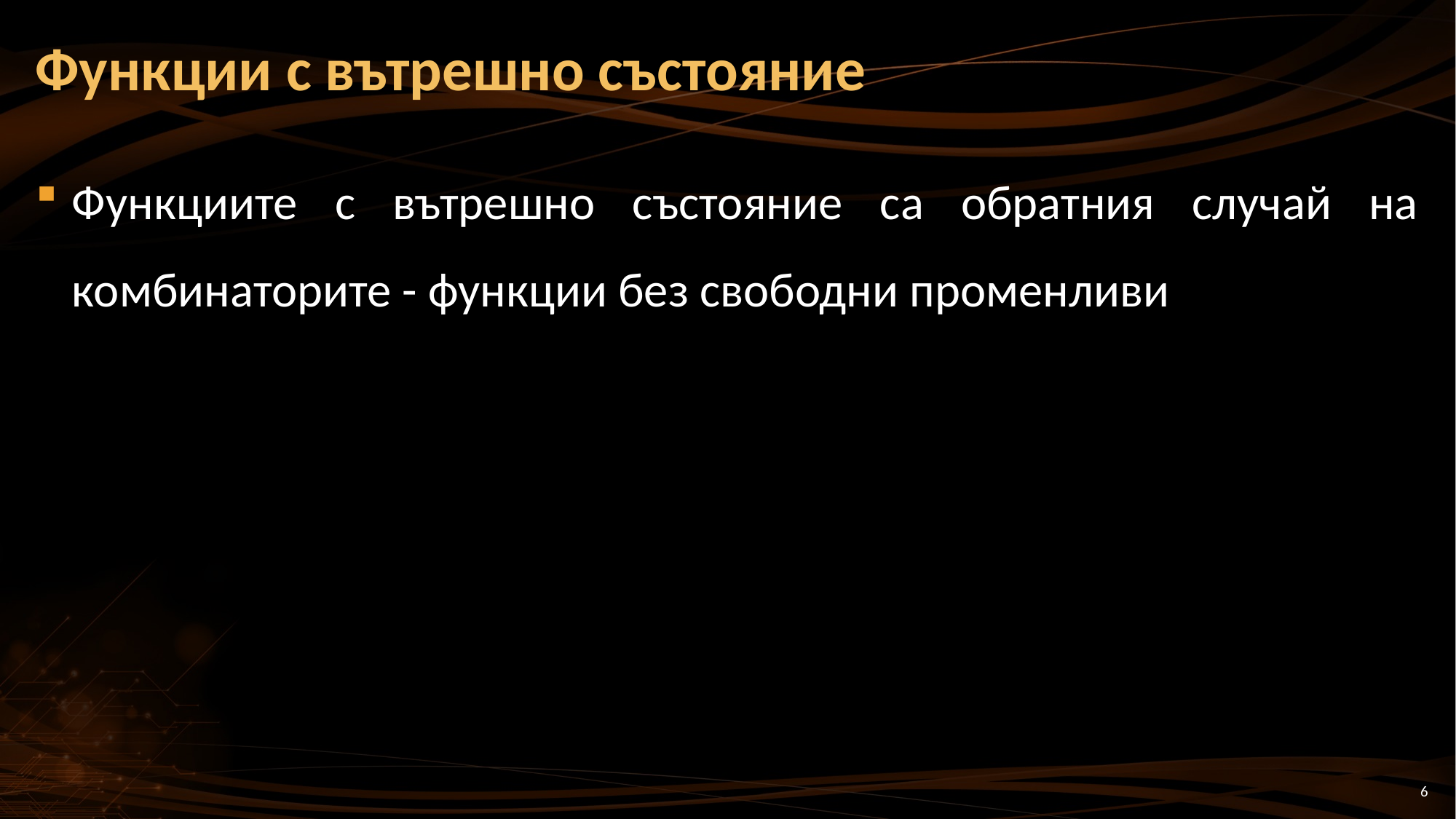

# Функции с вътрешно състояние
Функциите с вътрешно състояние са обратния случай на комбинаторите - функции без свободни променливи
6